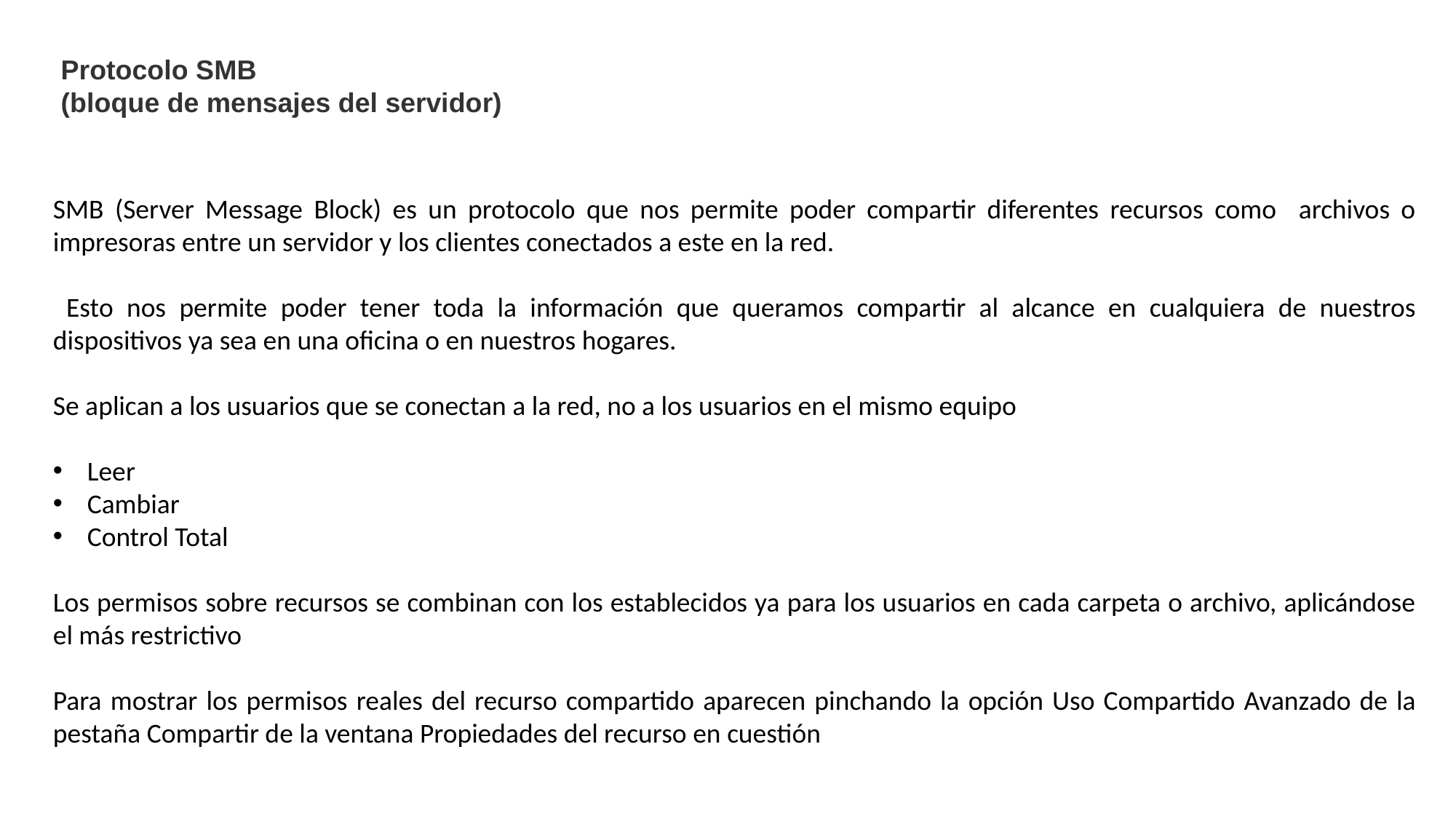

Protocolo SMB
(bloque de mensajes del servidor)
SMB (Server Message Block) es un protocolo que nos permite poder compartir diferentes recursos como  archivos o impresoras entre un servidor y los clientes conectados a este en la red.

 Esto nos permite poder tener toda la información que queramos compartir al alcance en cualquiera de nuestros dispositivos ya sea en una oficina o en nuestros hogares.

Se aplican a los usuarios que se conectan a la red, no a los usuarios en el mismo equipo

Leer
Cambiar
Control Total

Los permisos sobre recursos se combinan con los establecidos ya para los usuarios en cada carpeta o archivo, aplicándose el más restrictivo

Para mostrar los permisos reales del recurso compartido aparecen pinchando la opción Uso Compartido Avanzado de la pestaña Compartir de la ventana Propiedades del recurso en cuestión